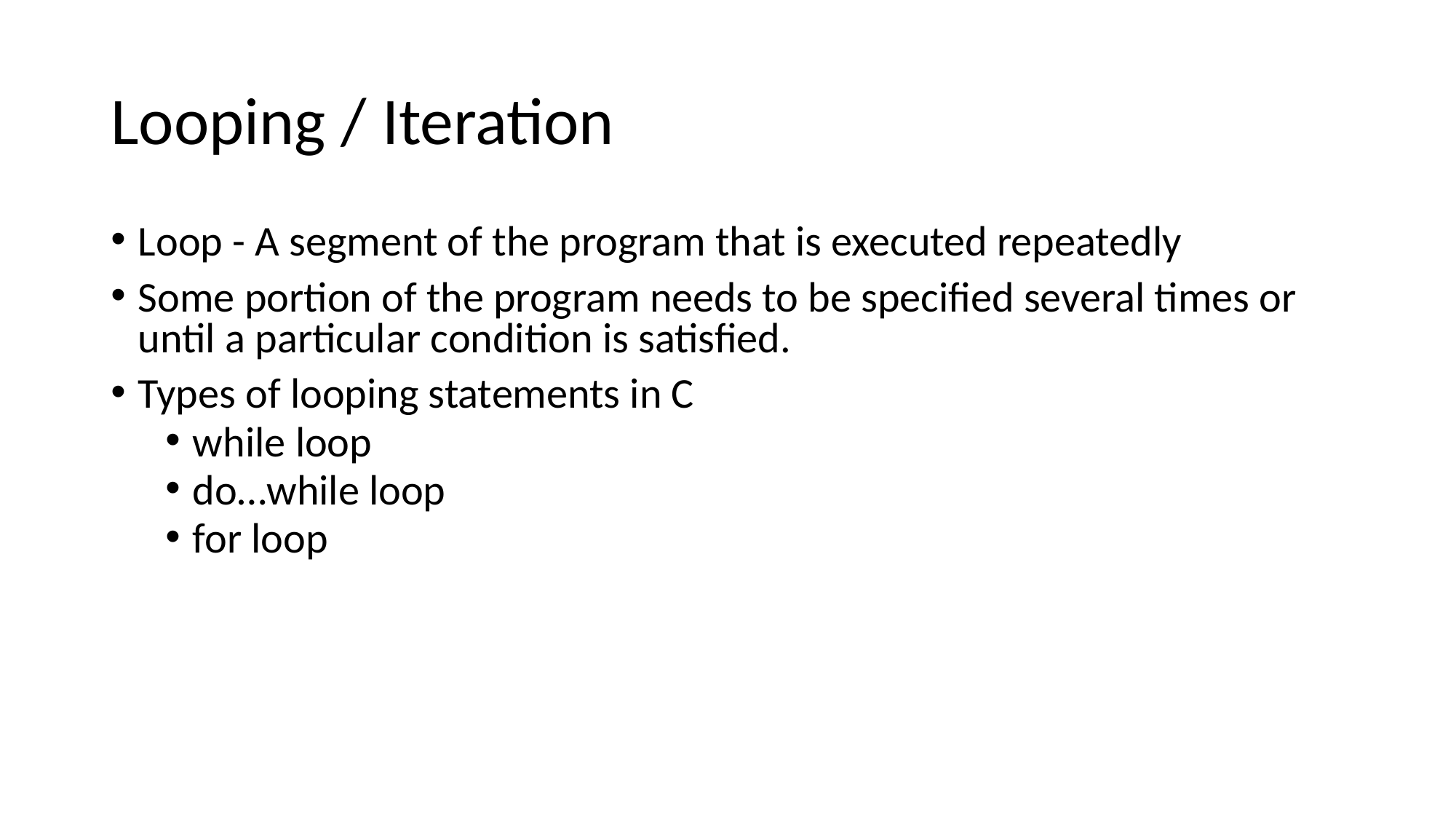

# Looping / Iteration
Loop - A segment of the program that is executed repeatedly
Some portion of the program needs to be specified several times or until a particular condition is satisfied.
Types of looping statements in C
while loop
do…while loop
for loop